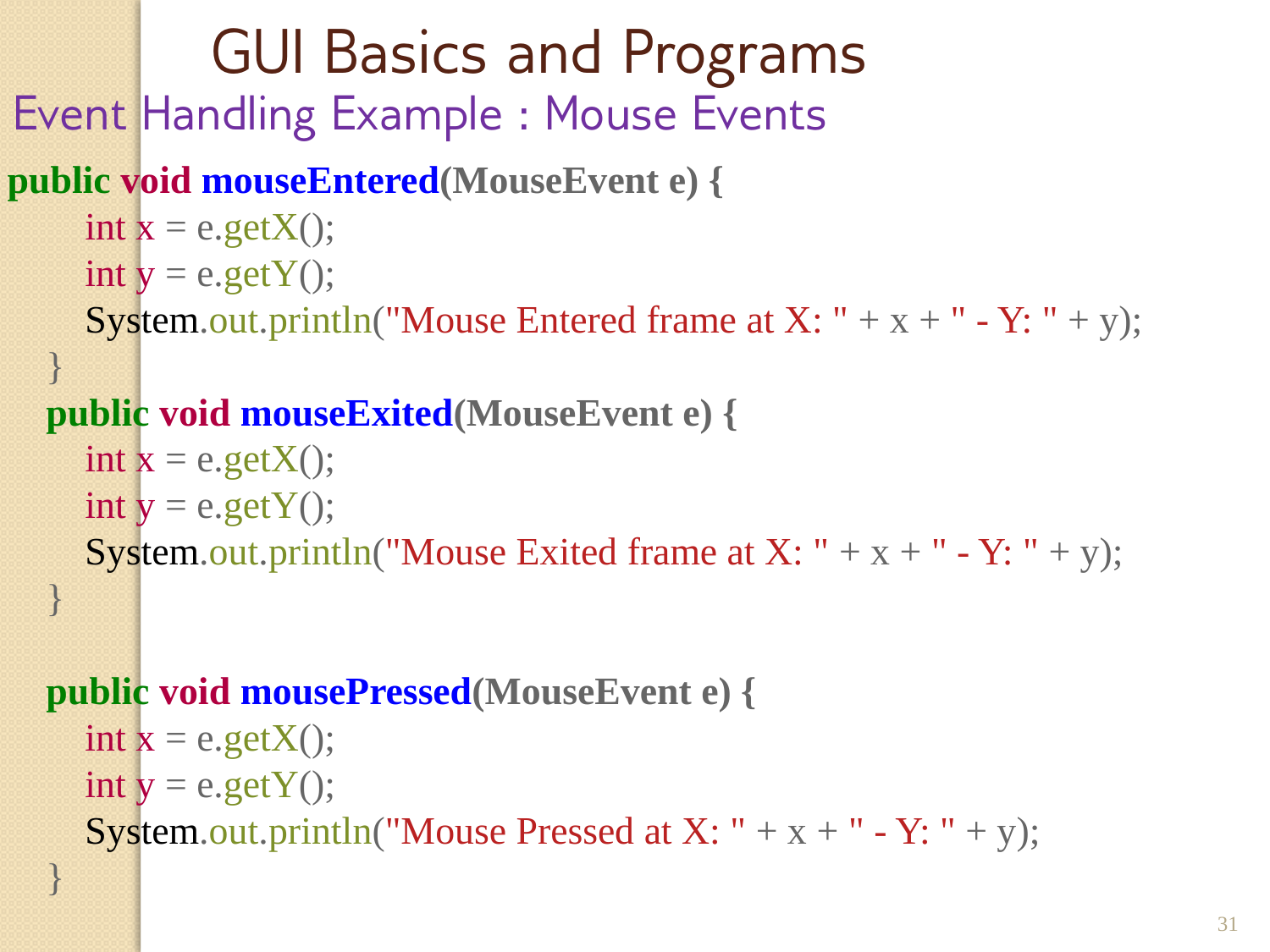

GUI Basics and Programs
Event Handling Example : Mouse Events
public void mouseEntered(MouseEvent e) {
        int x = e.getX();
        int y = e.getY();
        System.out.println("Mouse Entered frame at X: " + x + " - Y: " + y);
    }
    public void mouseExited(MouseEvent e) {
        int x = e.getX();
        int y = e.getY();
        System.out.println("Mouse Exited frame at X: " + x + " - Y: " + y);
    }

    public void mousePressed(MouseEvent e) {
        int x = e.getX();
        int y = e.getY();
        System.out.println("Mouse Pressed at X: " + x + " - Y: " + y);
    }
31